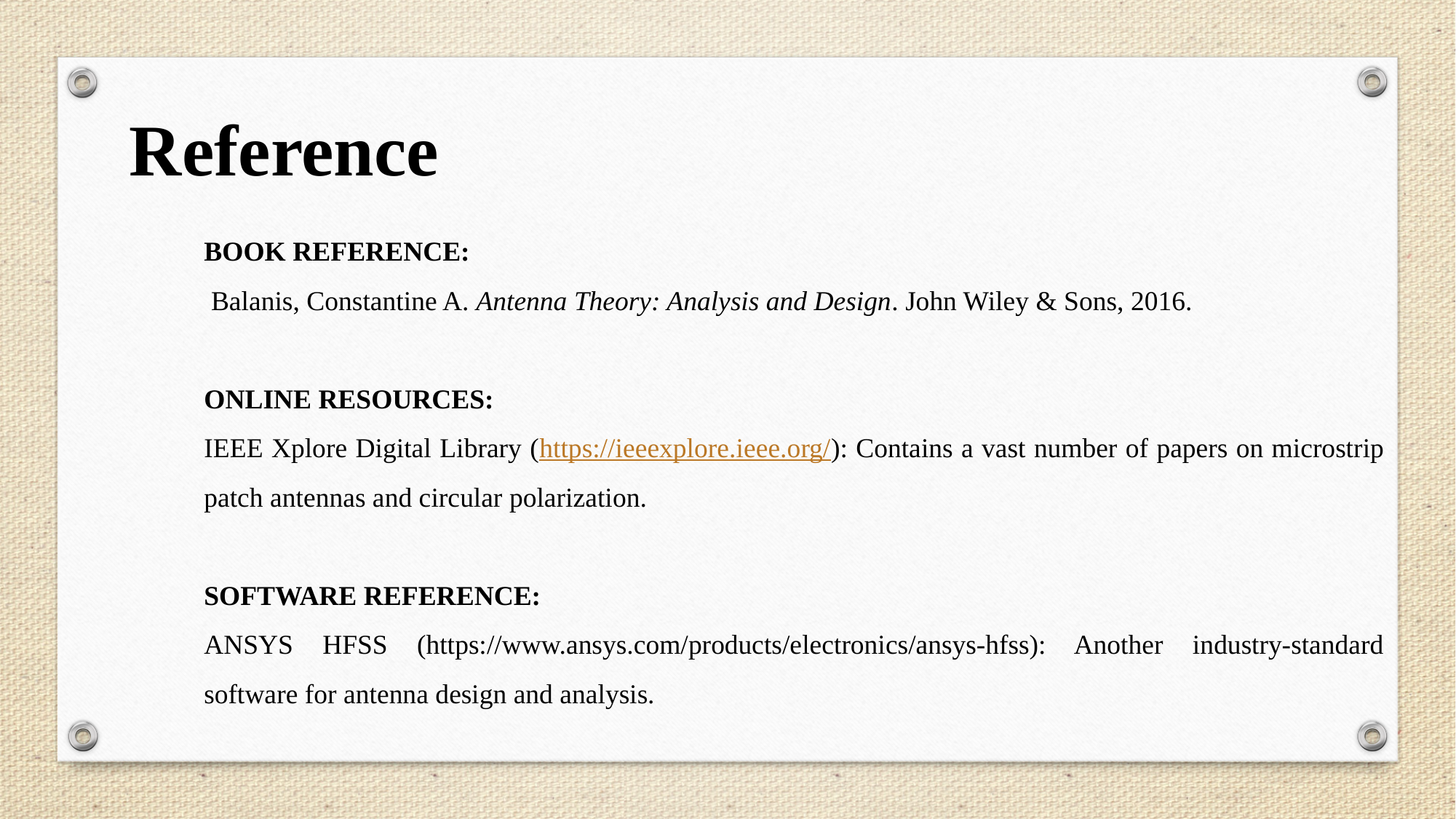

Reference
BOOK REFERENCE:
 Balanis, Constantine A. Antenna Theory: Analysis and Design. John Wiley & Sons, 2016.

ONLINE RESOURCES:
IEEE Xplore Digital Library (https://ieeexplore.ieee.org/): Contains a vast number of papers on microstrip patch antennas and circular polarization.

SOFTWARE REFERENCE:
ANSYS HFSS (https://www.ansys.com/products/electronics/ansys-hfss): Another industry-standard software for antenna design and analysis.